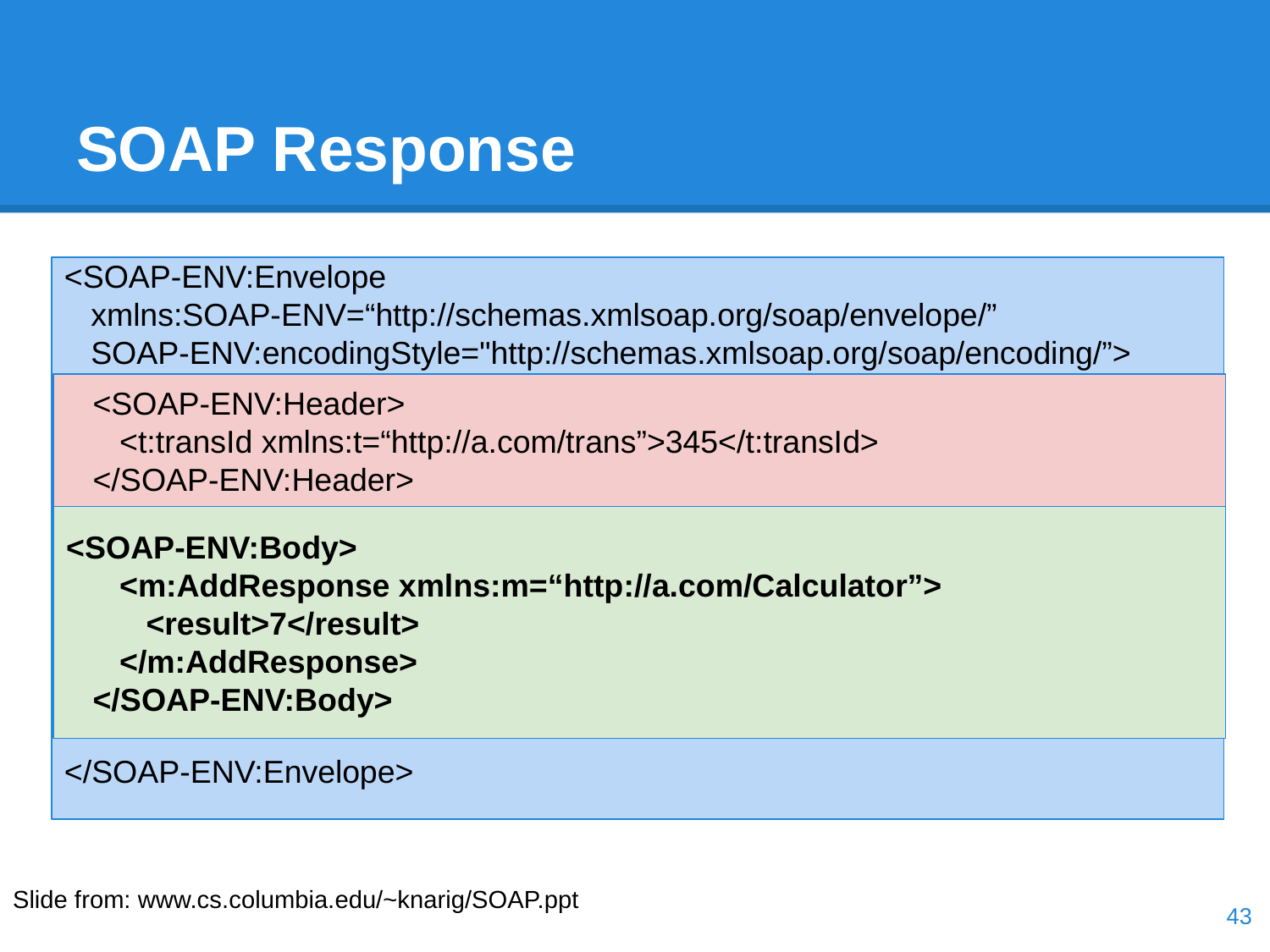

# SOAP Response
<SOAP-ENV:Envelope
   xmlns:SOAP-ENV=“http://schemas.xmlsoap.org/soap/envelope/”
   SOAP-ENV:encodingStyle="http://schemas.xmlsoap.org/soap/encoding/”>

</SOAP-ENV:Envelope>

   <SOAP-ENV:Header>
      <t:transId xmlns:t=“http://a.com/trans”>345</t:transId>
   </SOAP-ENV:Header>
<SOAP-ENV:Body>
      <m:AddResponse xmlns:m=“http://a.com/Calculator”>
         <result>7</result>
      </m:AddResponse>
   </SOAP-ENV:Body>
Slide from: www.cs.columbia.edu/~knarig/SOAP.ppt
43